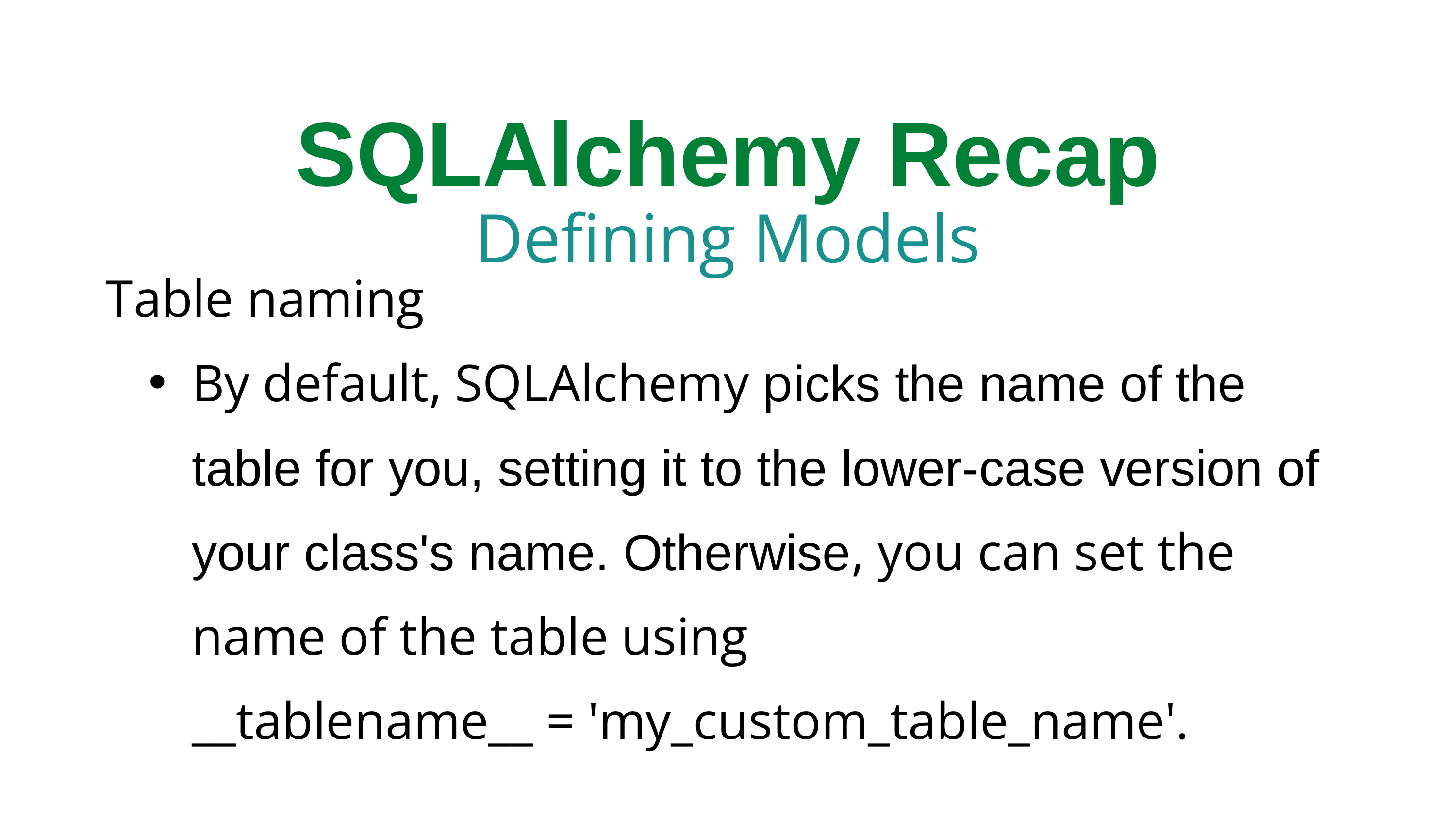

SQLAlchemy Recap
Defining Models
Table naming
By default, SQLAlchemy picks the name of the table for you, setting it to the lower-case version of your class's name. Otherwise, you can set the name of the table using                               __tablename__ = 'my_custom_table_name'.